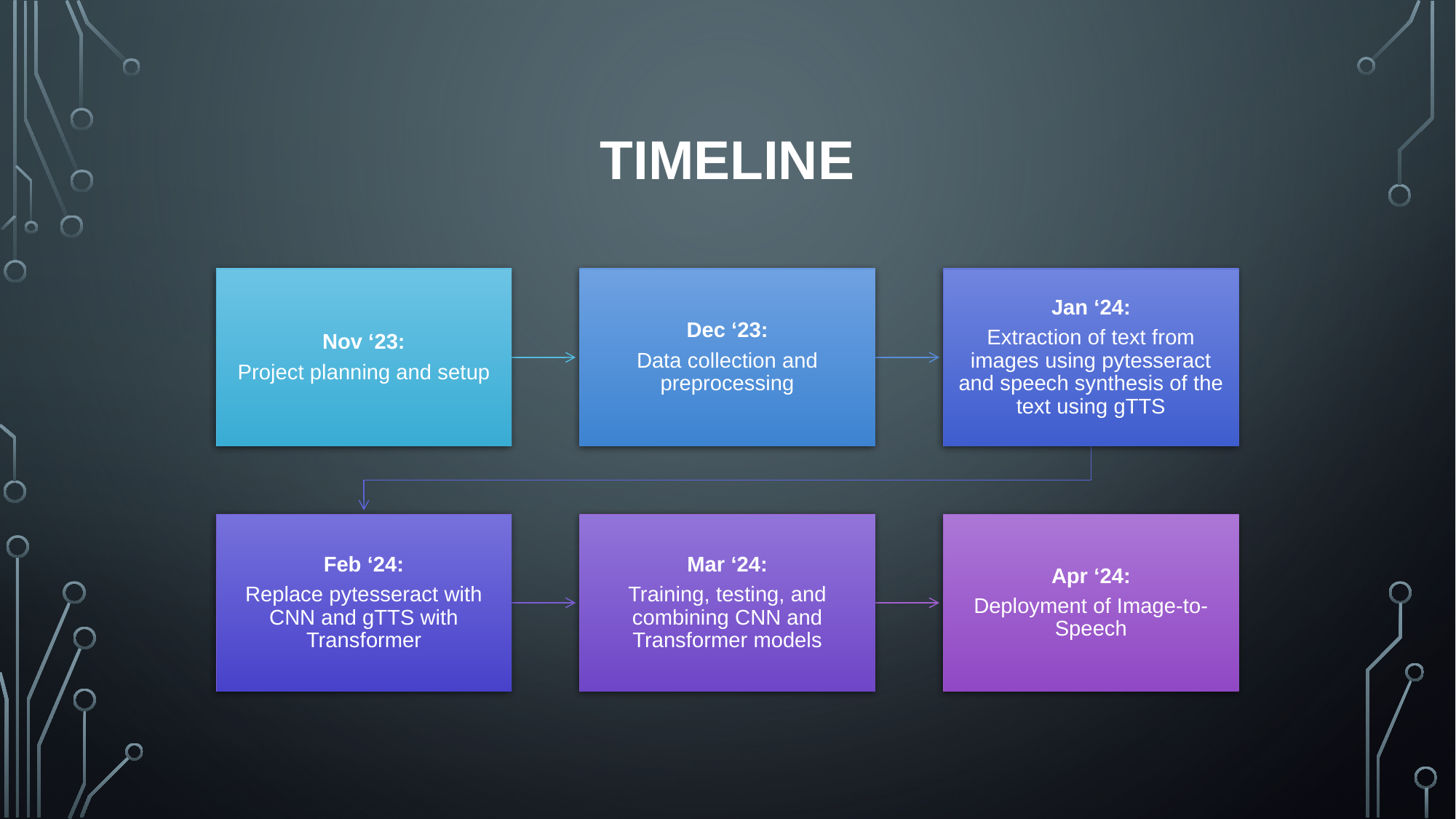

# Timeline

Nov ‘23:
Project planning and setup

Dec ‘23:
Data collection and preprocessing

Jan ‘24:
Extraction of text from images using pytesseract and speech synthesis of the text using gTTS

Feb ‘24:
Replace pytesseract with CNN and gTTS with Transformer

Mar ‘24:
Training, testing, and combining CNN and Transformer models
Apr ‘24:
Deployment of Image-to-Speech